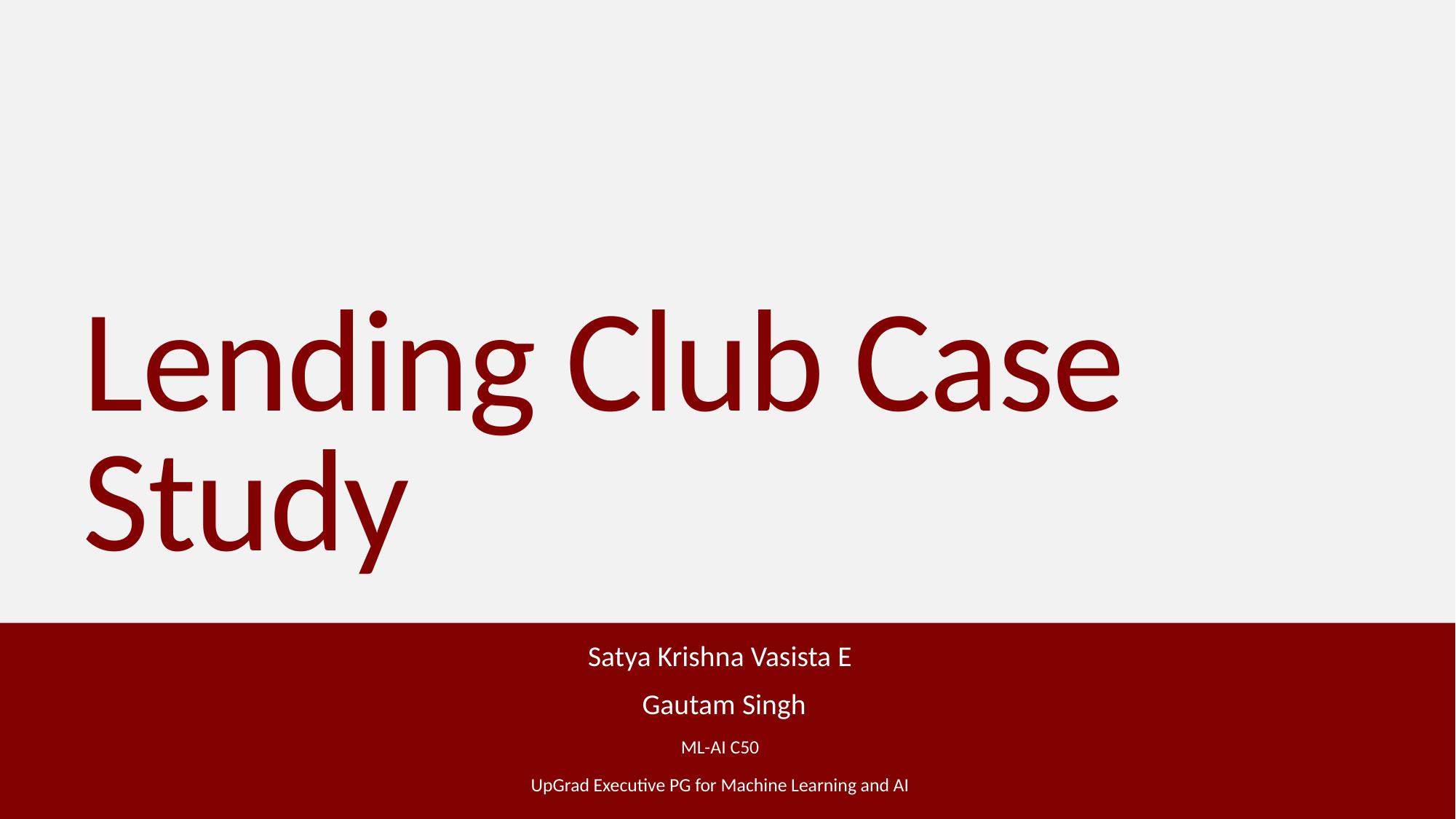

# Lending Club Case Study

Satya Krishna Vasista E
Gautam Singh
ML-AI C50
UpGrad Executive PG for Machine Learning and AI